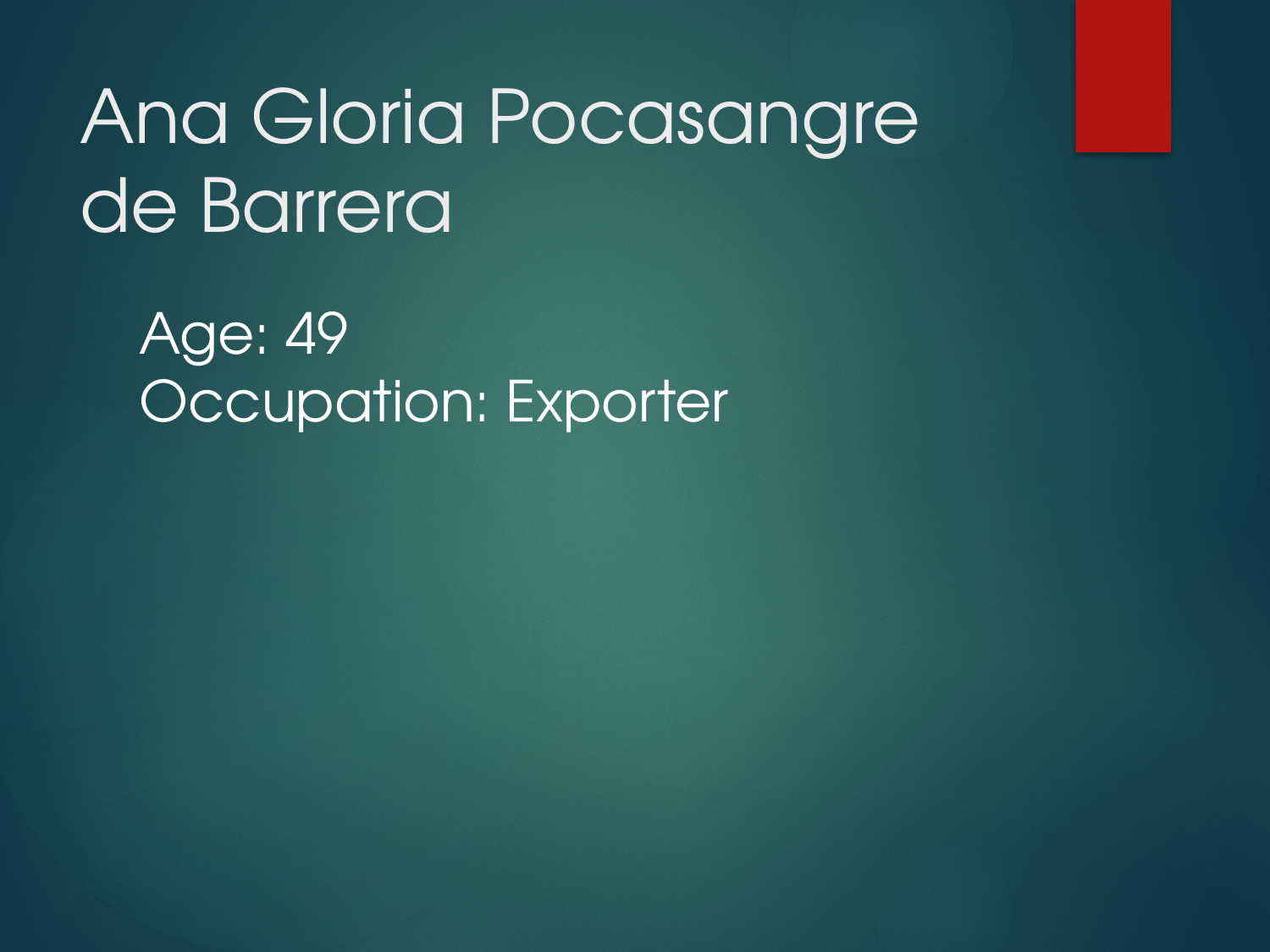

# Ana Gloria Pocasangre de Barrera

Age: 49
Occupation: Exporter